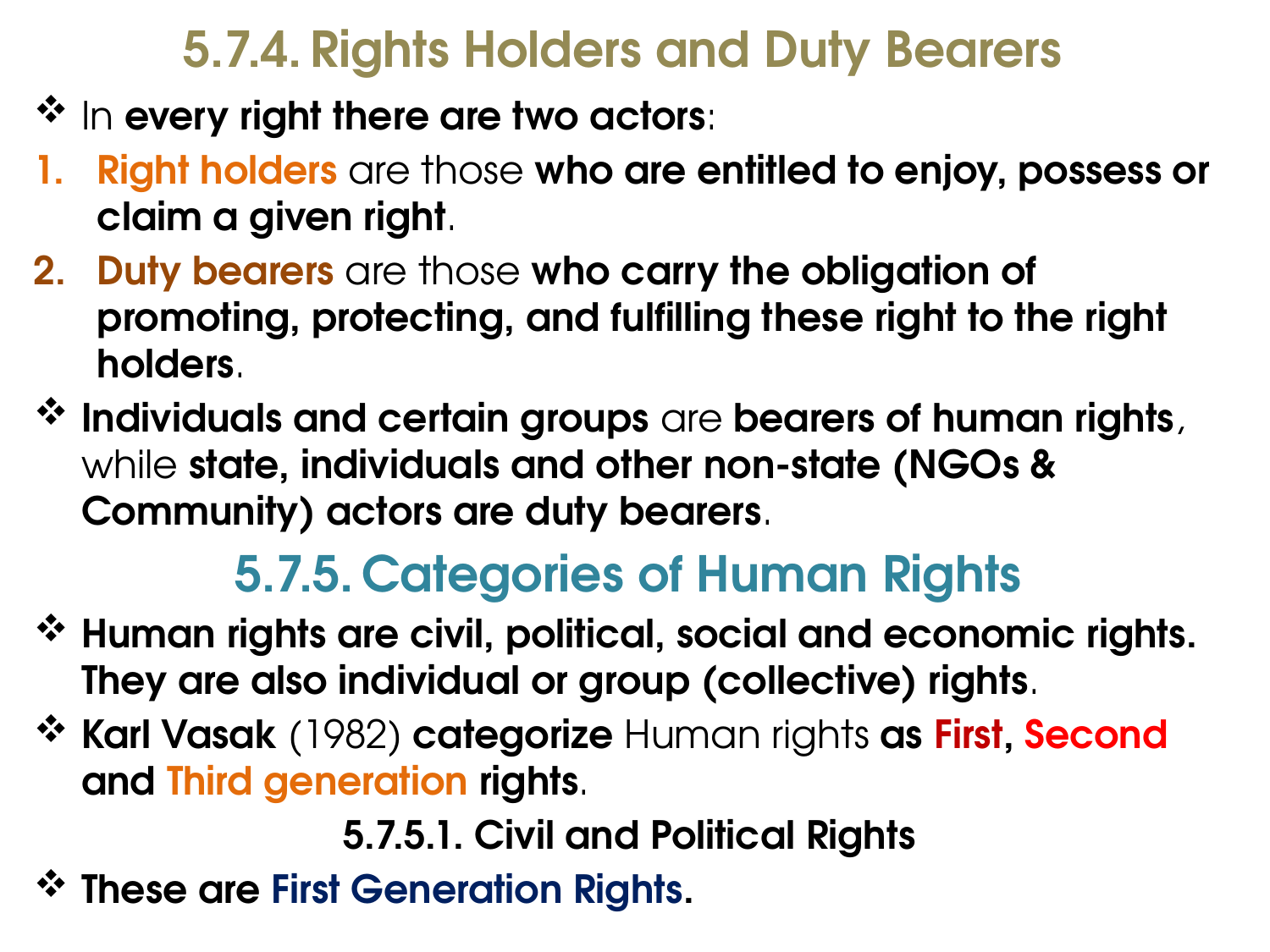

# 5.7.4.	Rights Holders and Duty Bearers
In every right there are two actors:
Right holders are those who are entitled to enjoy, possess or claim a given right.
Duty bearers are those who carry the obligation of promoting, protecting, and fulfilling these right to the right holders.
Individuals and certain groups are bearers of human rights, while state, individuals and other non-state (NGOs & Community) actors are duty bearers.
5.7.5.	Categories of Human Rights
Human rights are civil, political, social and economic rights. They are also individual or group (collective) rights.
Karl Vasak (1982) categorize Human rights as First, Second and Third generation rights.
5.7.5.1. Civil and Political Rights
These are First Generation Rights.